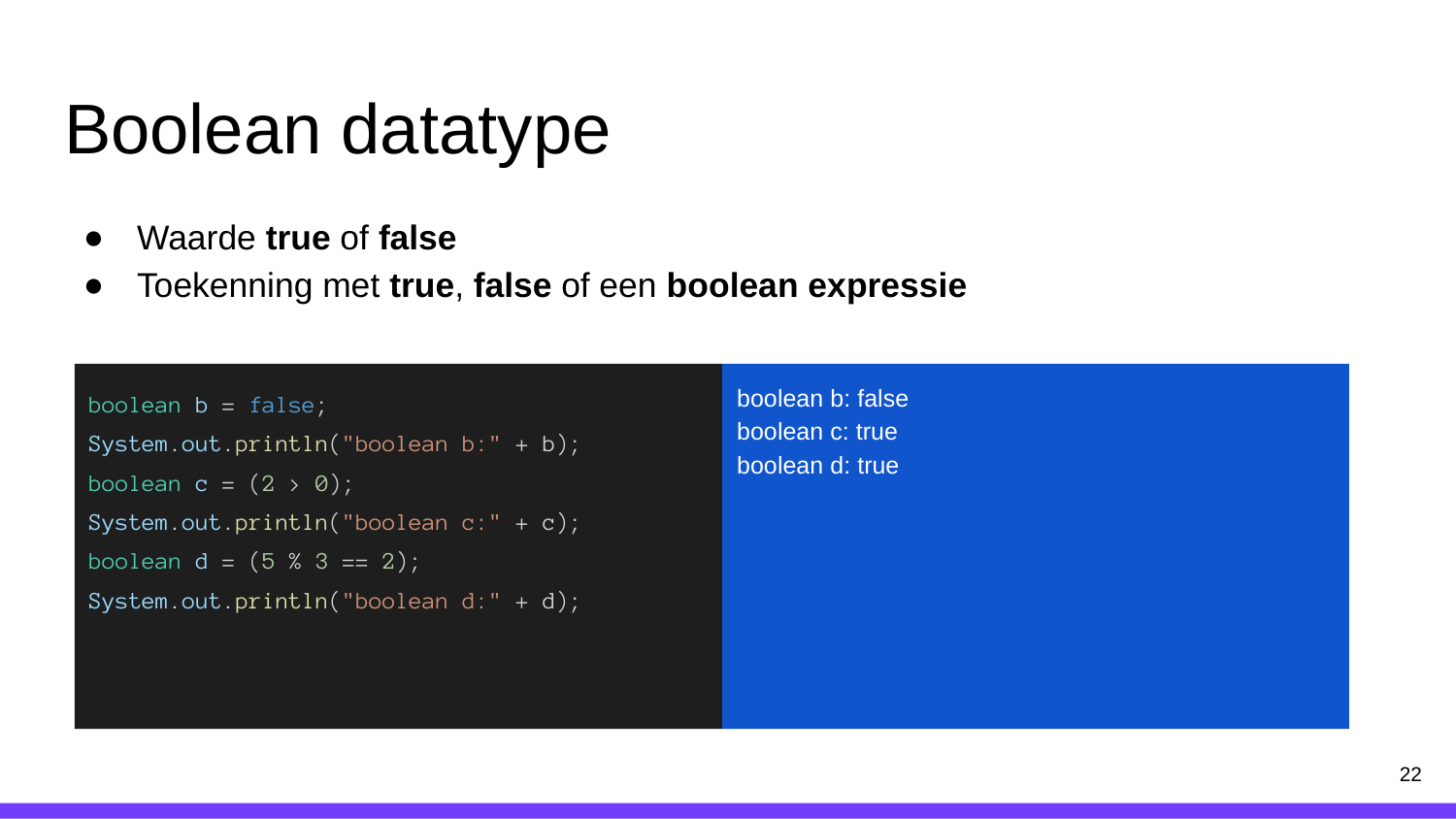

# Boolean datatype
Waarde true of false
Toekenning met true, false of een boolean expressie
boolean b = false;
System.out.println("boolean b:" + b);
boolean c = (2 > 0);
System.out.println("boolean c:" + c);
boolean d = (5 % 3 == 2);
System.out.println("boolean d:" + d);
boolean b: false
boolean c: true
boolean d: true
22